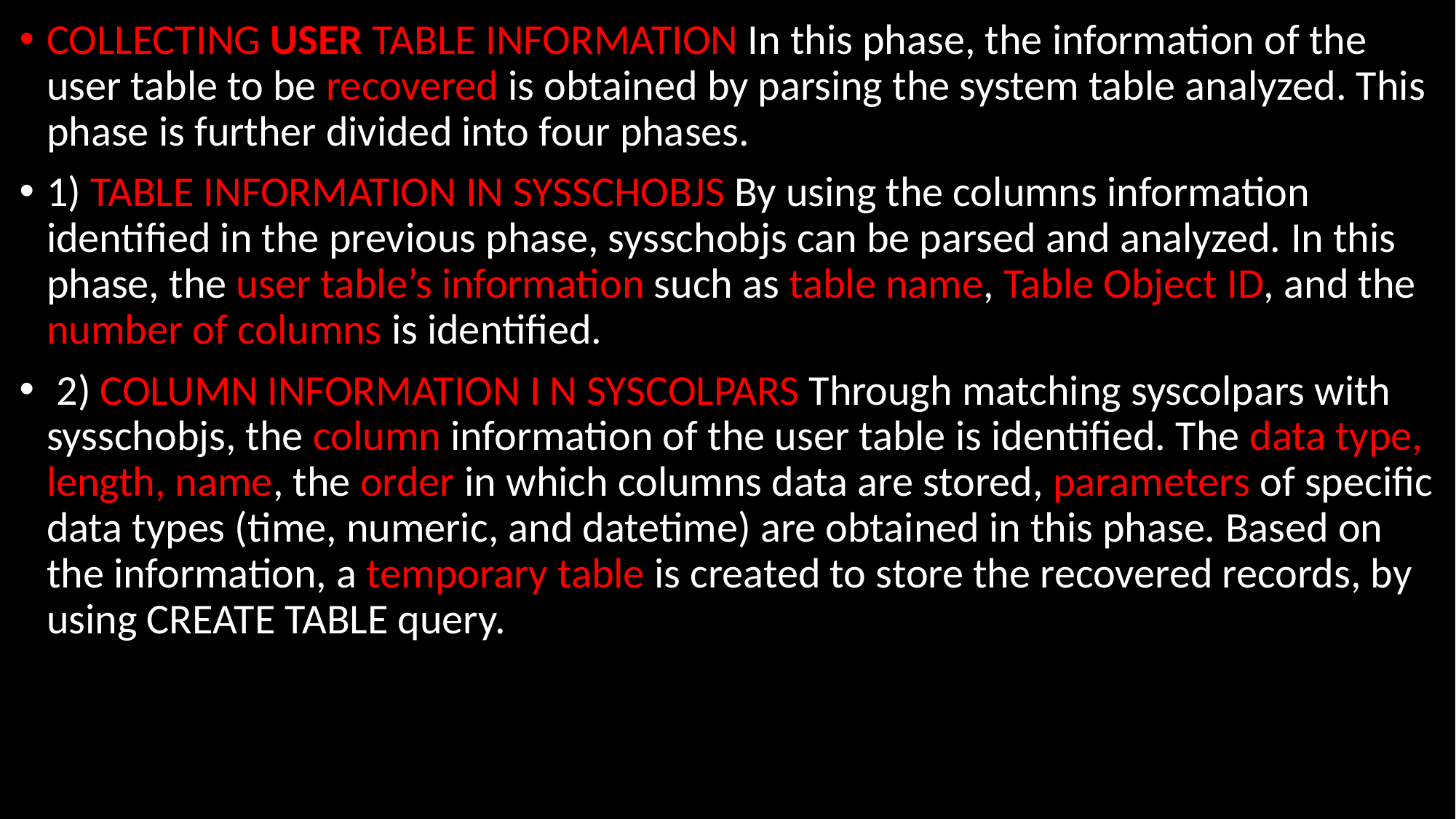

COLLECTING USER TABLE INFORMATION In this phase, the information of the user table to be recovered is obtained by parsing the system table analyzed. This phase is further divided into four phases.
1) TABLE INFORMATION IN SYSSCHOBJS By using the columns information identified in the previous phase, sysschobjs can be parsed and analyzed. In this phase, the user table’s information such as table name, Table Object ID, and the number of columns is identified.
 2) COLUMN INFORMATION I N SYSCOLPARS Through matching syscolpars with sysschobjs, the column information of the user table is identified. The data type, length, name, the order in which columns data are stored, parameters of specific data types (time, numeric, and datetime) are obtained in this phase. Based on the information, a temporary table is created to store the recovered records, by using CREATE TABLE query.